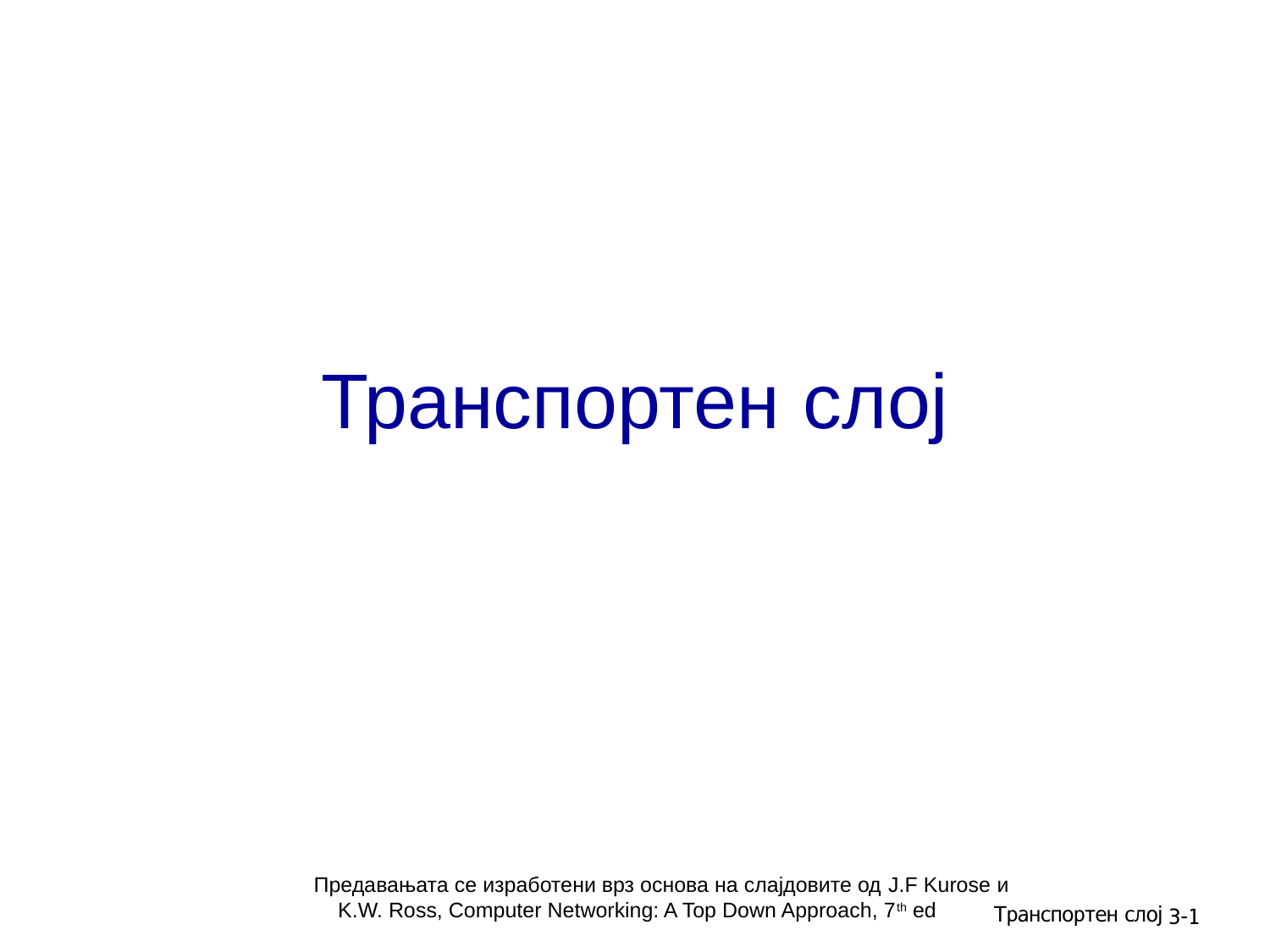

# Транспортен слој

Предавањата се изработени врз основа на слајдовите од J.F Kurose и K.W. Ross, Computer Networking: A Top Down Approach, 7th ed
Транспортен слој
3-1